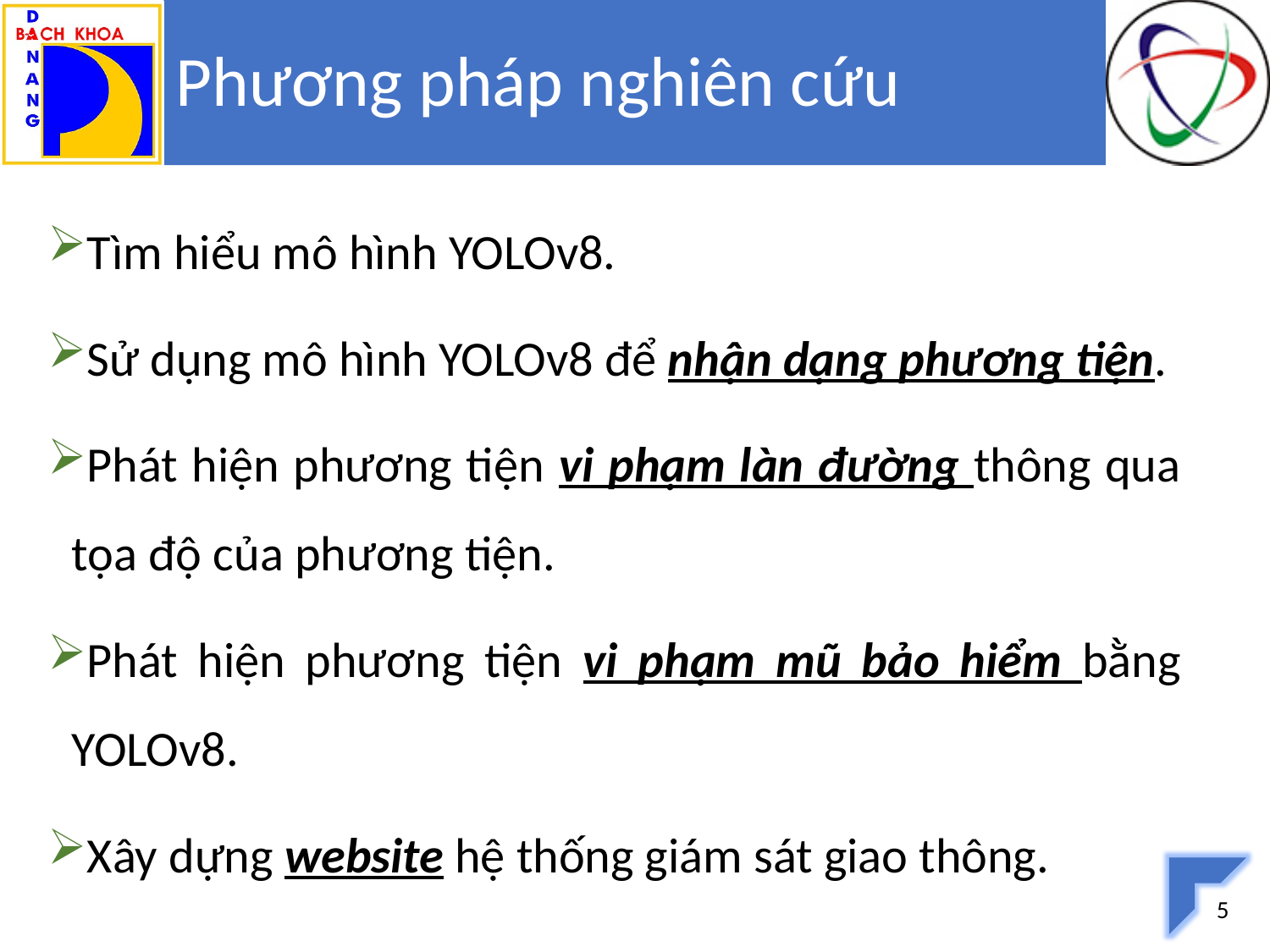

# Phương pháp nghiên cứu
Tìm hiểu mô hình YOLOv8.
Sử dụng mô hình YOLOv8 để nhận dạng phương tiện.
Phát hiện phương tiện vi phạm làn đường thông qua tọa độ của phương tiện.
Phát hiện phương tiện vi phạm mũ bảo hiểm bằng YOLOv8.
Xây dựng website hệ thống giám sát giao thông.